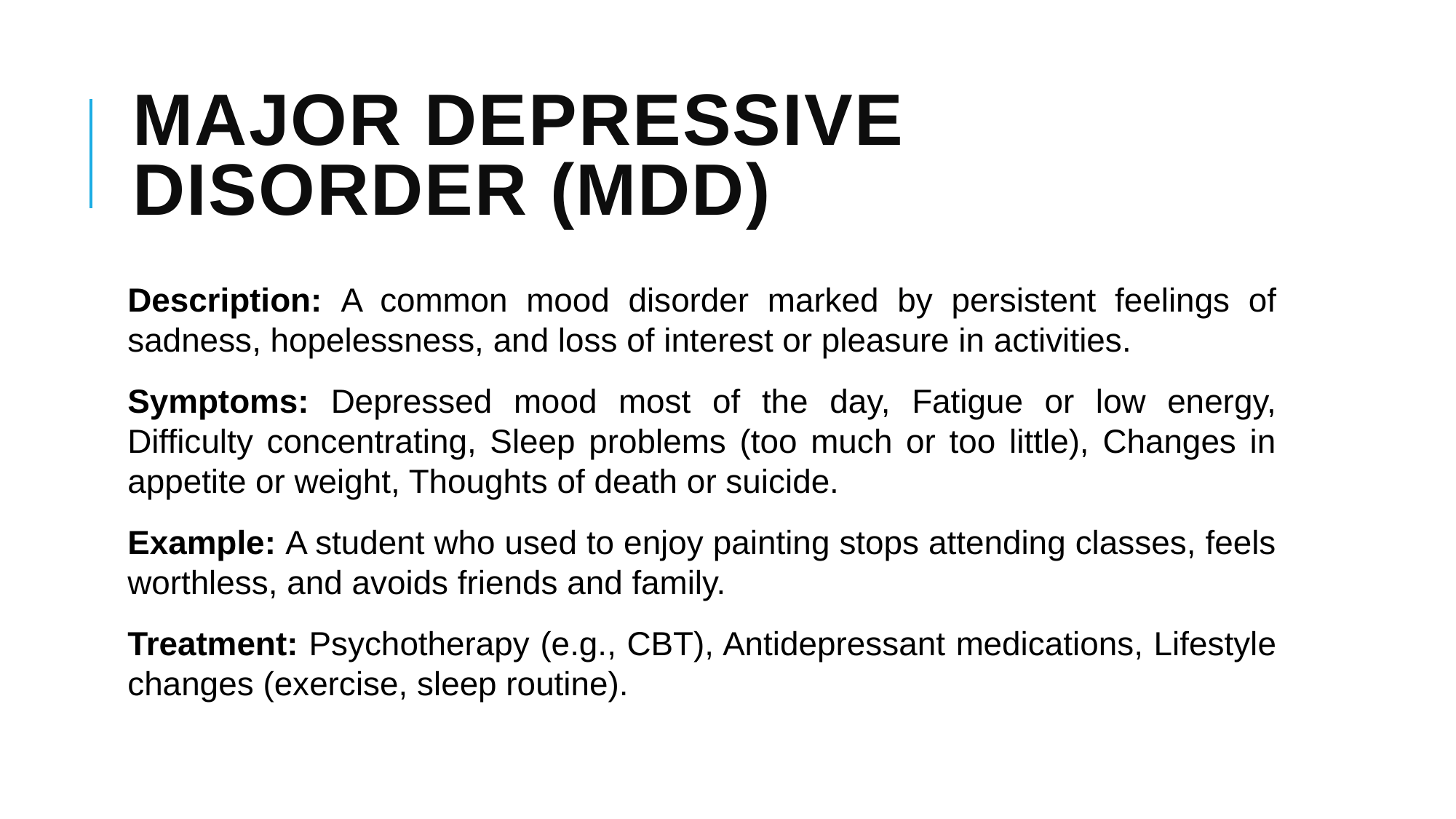

# Major Depressive Disorder (MDD)
Description: A common mood disorder marked by persistent feelings of sadness, hopelessness, and loss of interest or pleasure in activities.
Symptoms: Depressed mood most of the day, Fatigue or low energy, Difficulty concentrating, Sleep problems (too much or too little), Changes in appetite or weight, Thoughts of death or suicide.
Example: A student who used to enjoy painting stops attending classes, feels worthless, and avoids friends and family.
Treatment: Psychotherapy (e.g., CBT), Antidepressant medications, Lifestyle changes (exercise, sleep routine).